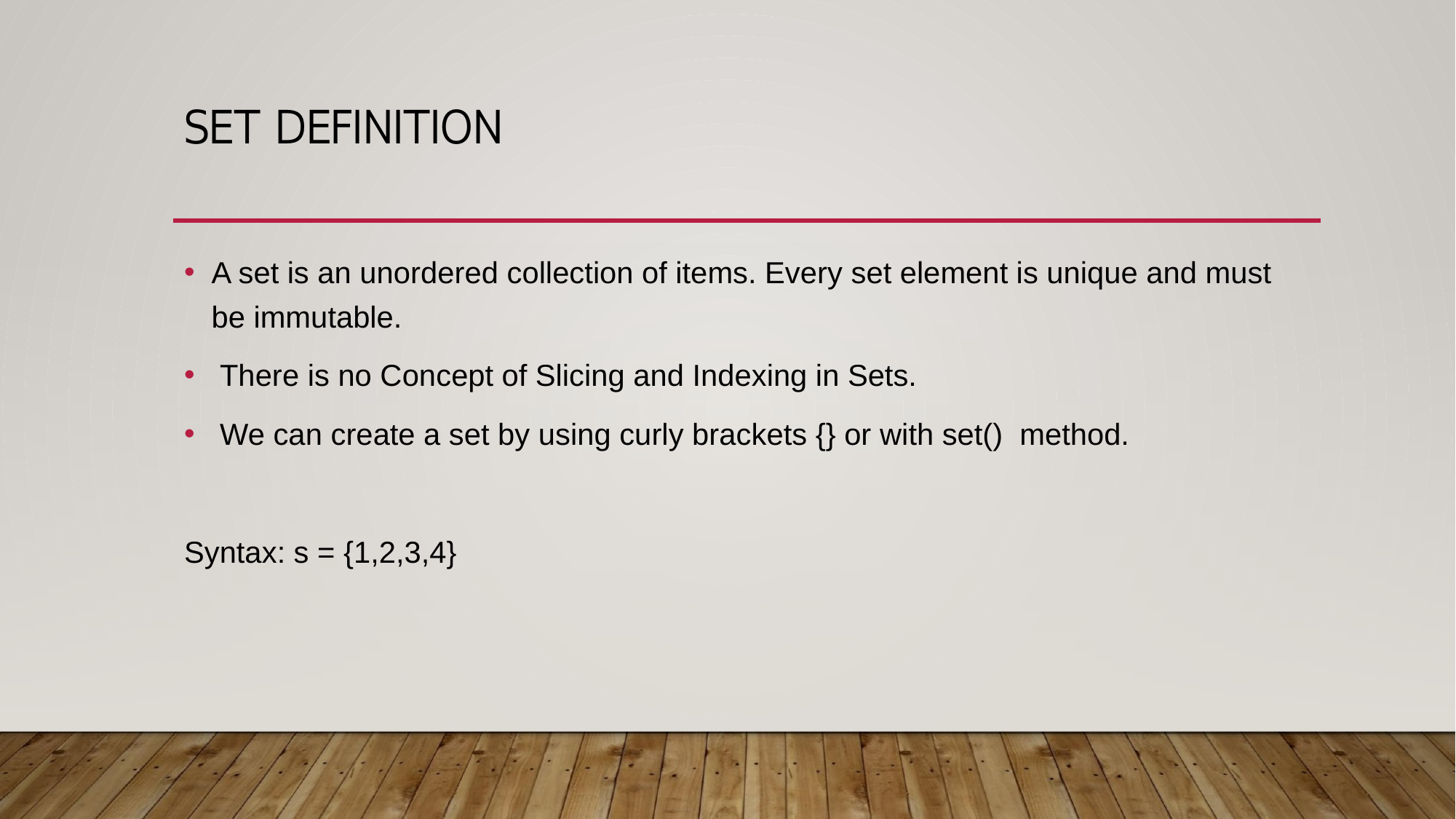

# SET DEFINITION
A set is an unordered collection of items. Every set element is unique and must be immutable.
 There is no Concept of Slicing and Indexing in Sets.
 We can create a set by using curly brackets {} or with set()  method.

Syntax: s = {1,2,3,4}